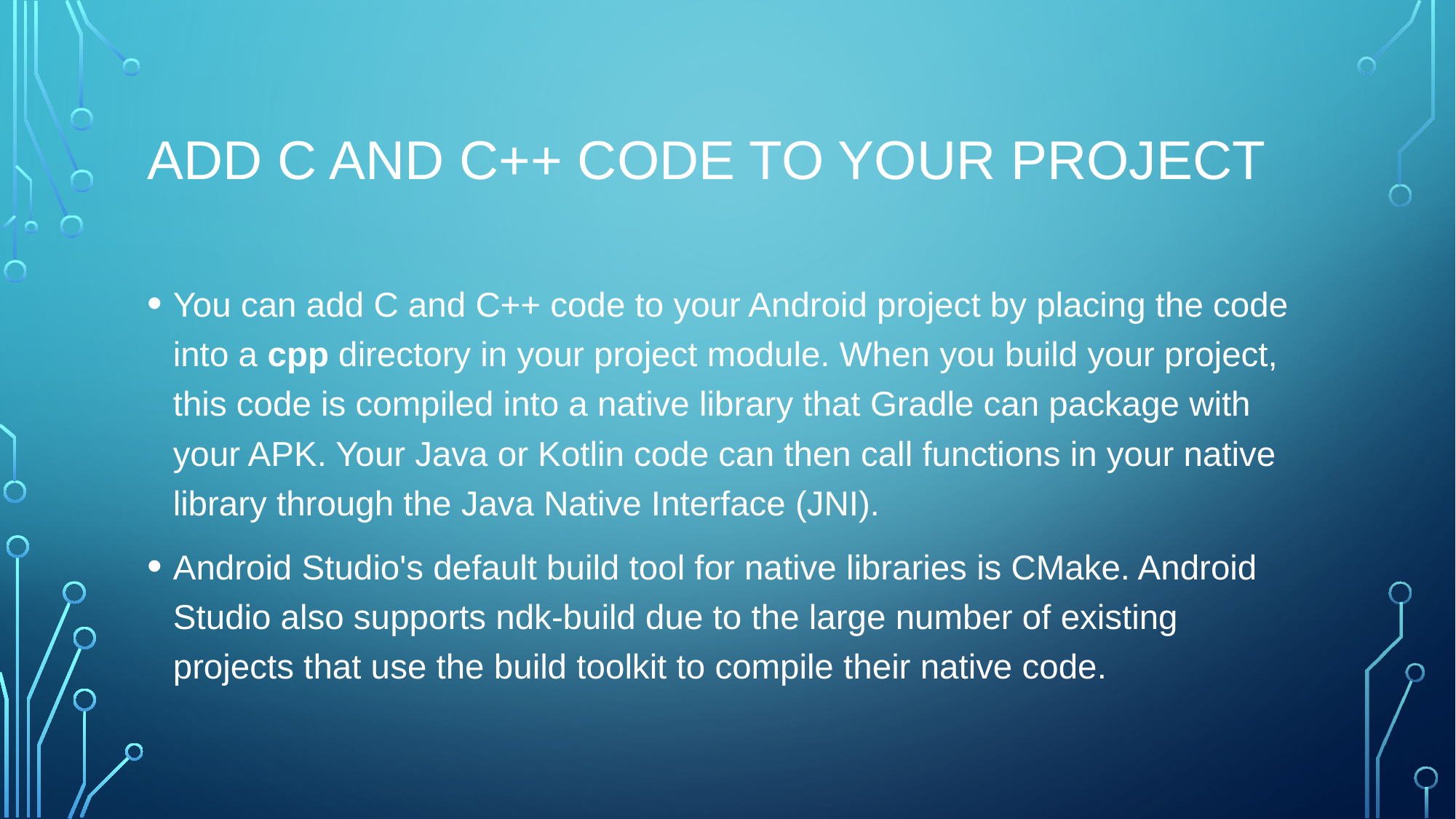

# Add C and C++ code to Your project
You can add C and C++ code to your Android project by placing the code into a cpp directory in your project module. When you build your project, this code is compiled into a native library that Gradle can package with your APK. Your Java or Kotlin code can then call functions in your native library through the Java Native Interface (JNI).
Android Studio's default build tool for native libraries is CMake. Android Studio also supports ndk-build due to the large number of existing projects that use the build toolkit to compile their native code.